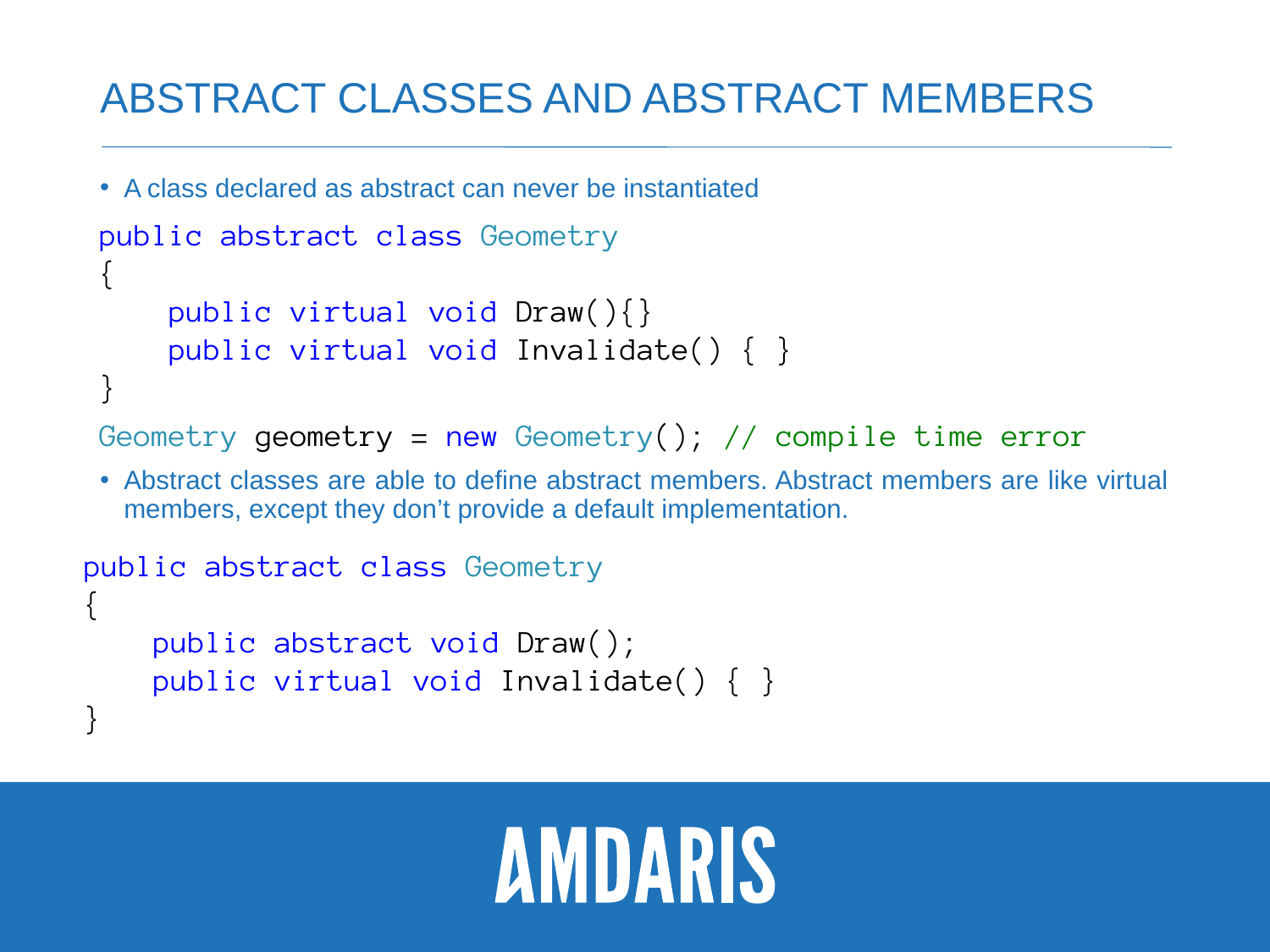

# Abstract Classes and Abstract Members
A class declared as abstract can never be instantiated

Abstract classes are able to define abstract members. Abstract members are like virtual members, except they don’t provide a default implementation.

public abstract class Geometry
{
    public virtual void Draw(){}
    public virtual void Invalidate() { }
}
Geometry geometry = new Geometry(); // compile time error
public abstract class Geometry
{
    public abstract void Draw();
    public virtual void Invalidate() { }
}